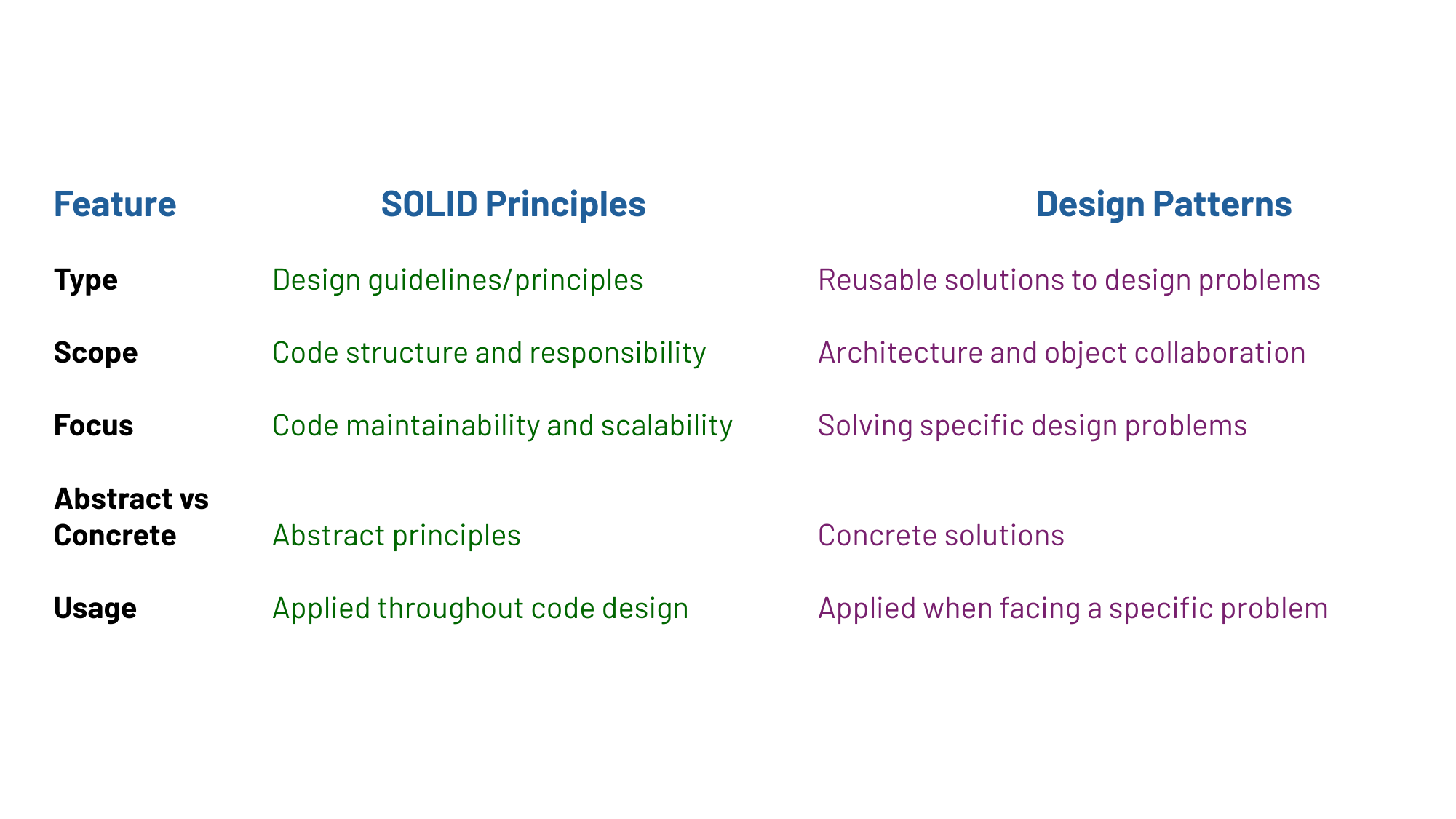

Feature		SOLID Principles				Design Patterns

Type		Design guidelines/principles		Reusable solutions to design problems

Scope		Code structure and responsibility		Architecture and object collaboration

Focus		Code maintainability and scalability	Solving specific design problems

Abstract vs
Concrete 	Abstract principles			Concrete solutions

Usage		Applied throughout code design		Applied when facing a specific problem